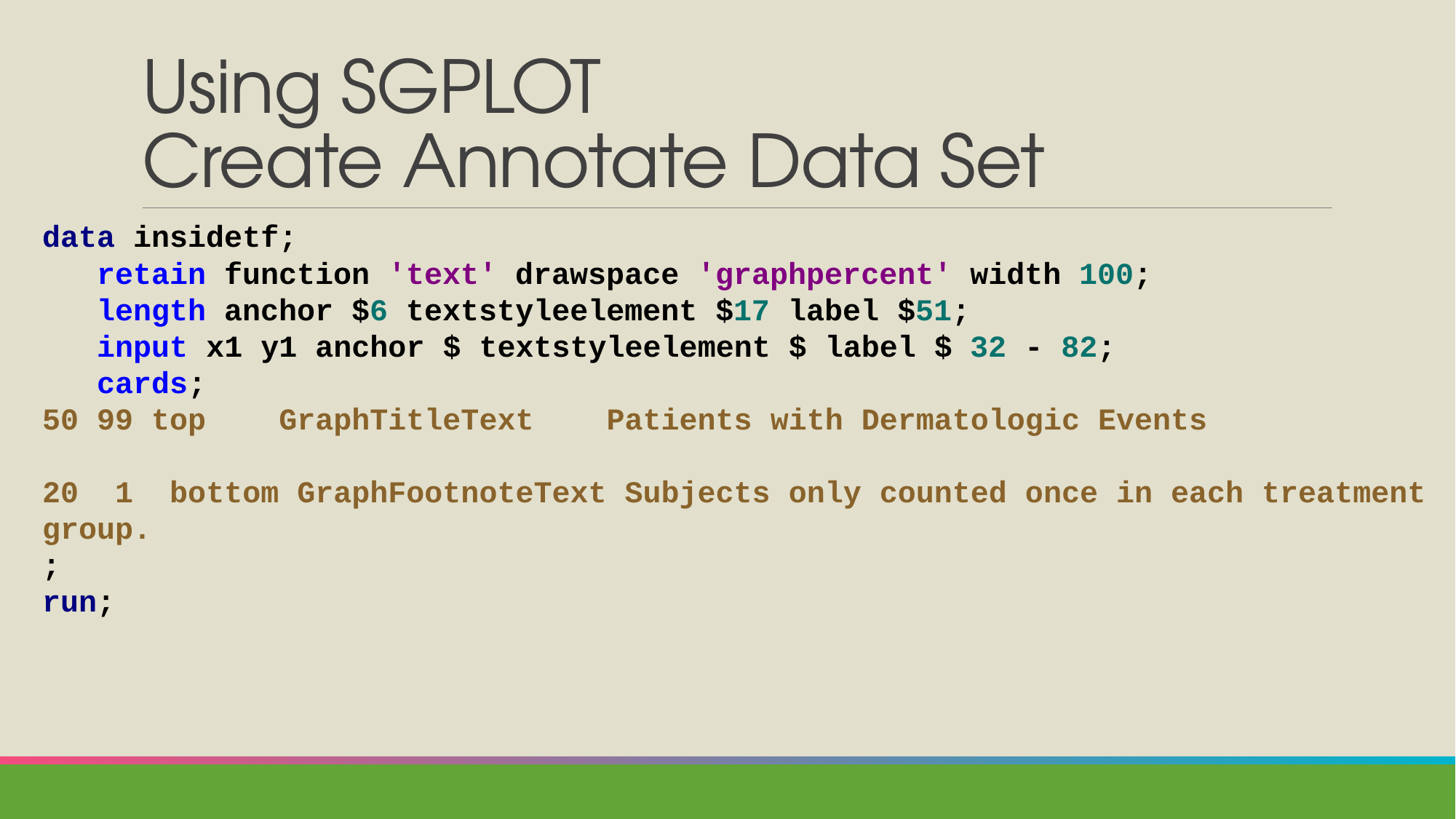

# Using SGPLOT Create Annotate Data Set
data insidetf;
   retain function 'text' drawspace 'graphpercent' width 100;
   length anchor $6 textstyleelement $17 label $51;
   input x1 y1 anchor $ textstyleelement $ label $ 32 - 82;
   cards;
50 99 top    GraphTitleText    Patients with Dermatologic Events
20  1  bottom GraphFootnoteText Subjects only counted once in each treatment group.
;
run;